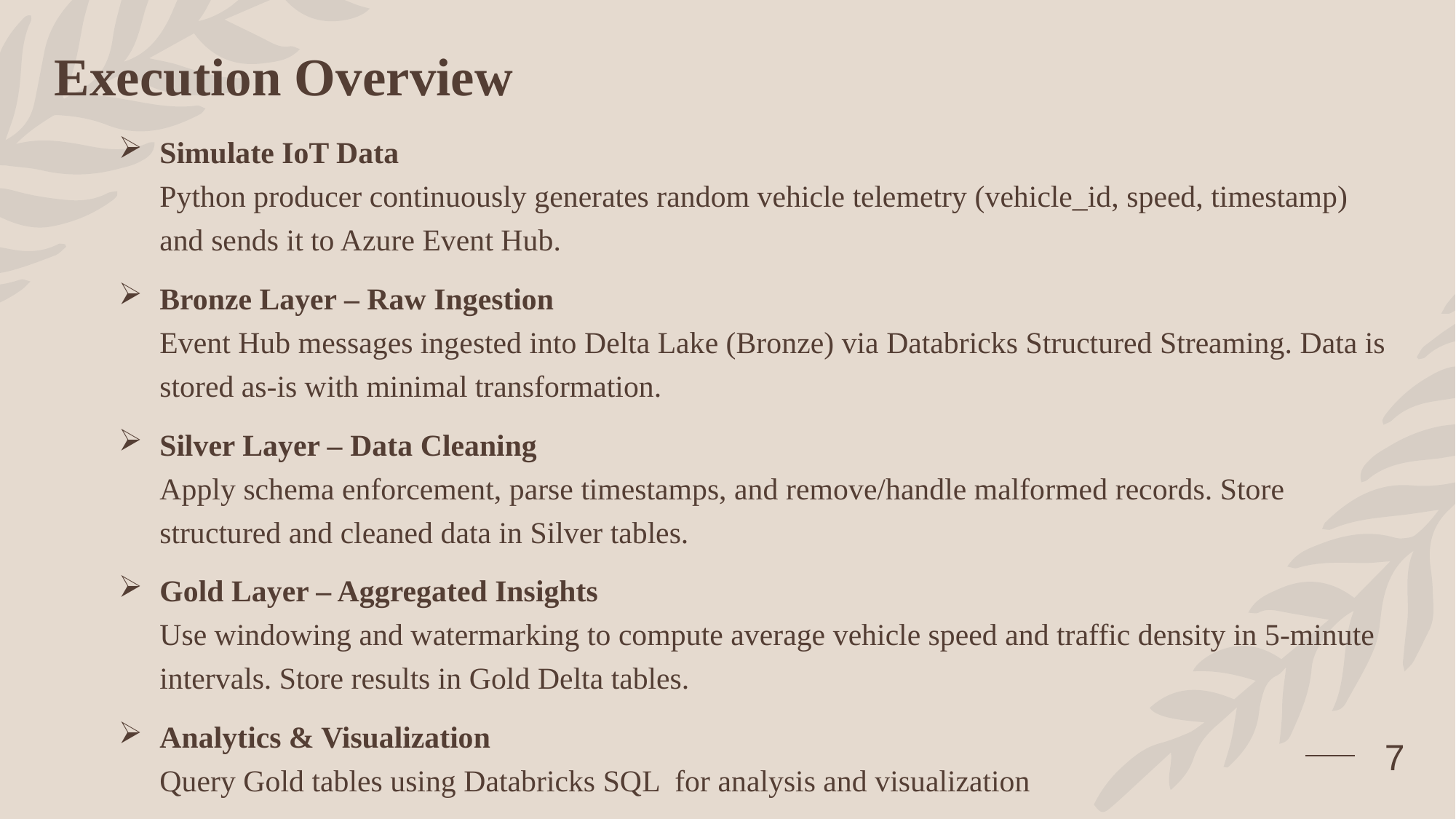

# Execution Overview
Simulate IoT Data
Python producer continuously generates random vehicle telemetry (vehicle_id, speed, timestamp) and sends it to Azure Event Hub.
Bronze Layer – Raw Ingestion
Event Hub messages ingested into Delta Lake (Bronze) via Databricks Structured Streaming. Data is stored as-is with minimal transformation.
Silver Layer – Data Cleaning
Apply schema enforcement, parse timestamps, and remove/handle malformed records. Store structured and cleaned data in Silver tables.
Gold Layer – Aggregated Insights
Use windowing and watermarking to compute average vehicle speed and traffic density in 5-minute intervals. Store results in Gold Delta tables.
Analytics & Visualization
Query Gold tables using Databricks SQL  for analysis and visualization
7